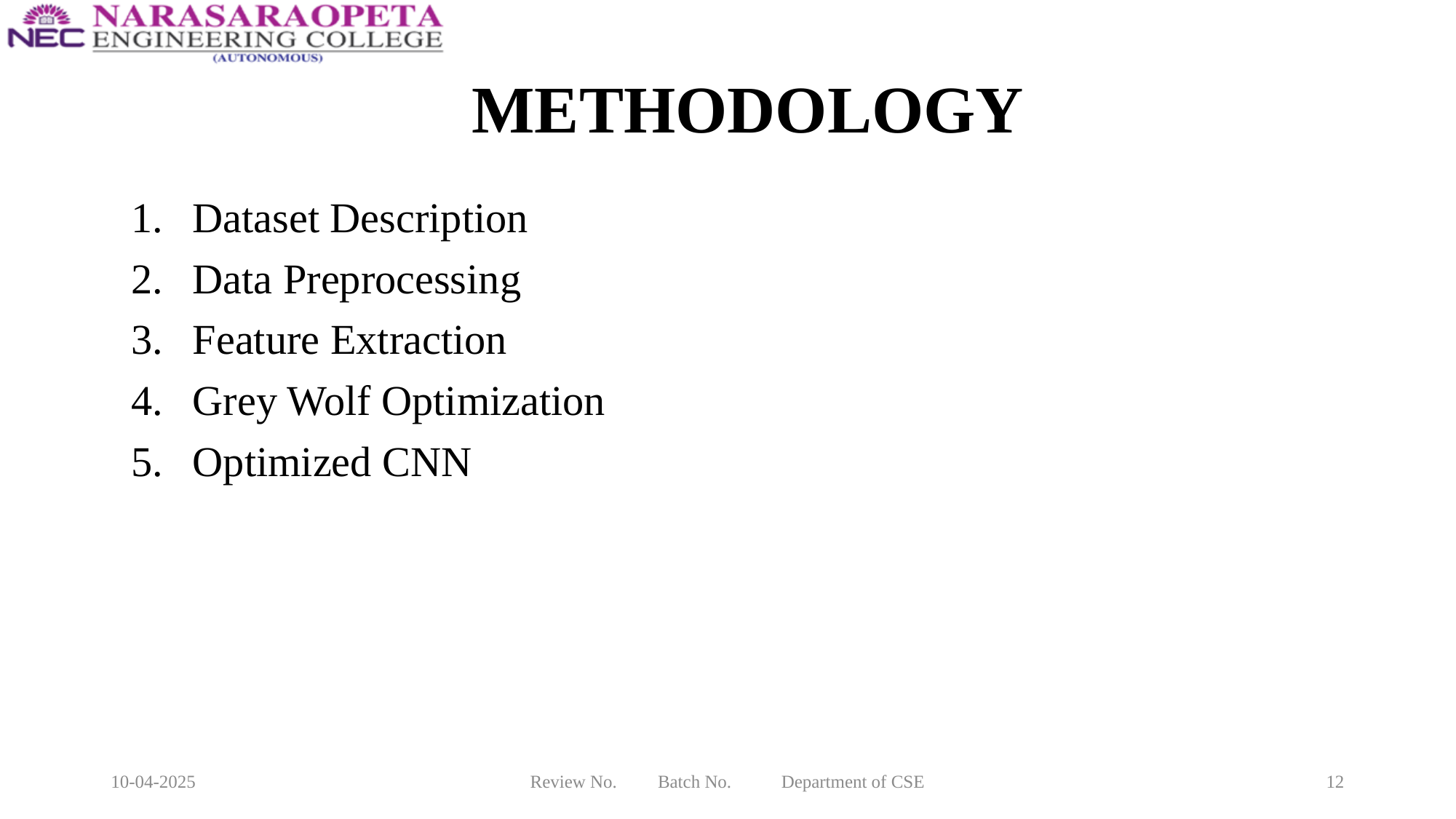

# METHODOLOGY
Dataset Description
Data Preprocessing
Feature Extraction
Grey Wolf Optimization
Optimized CNN

10-04-2025
Review No.         Batch No.           Department of CSE
12